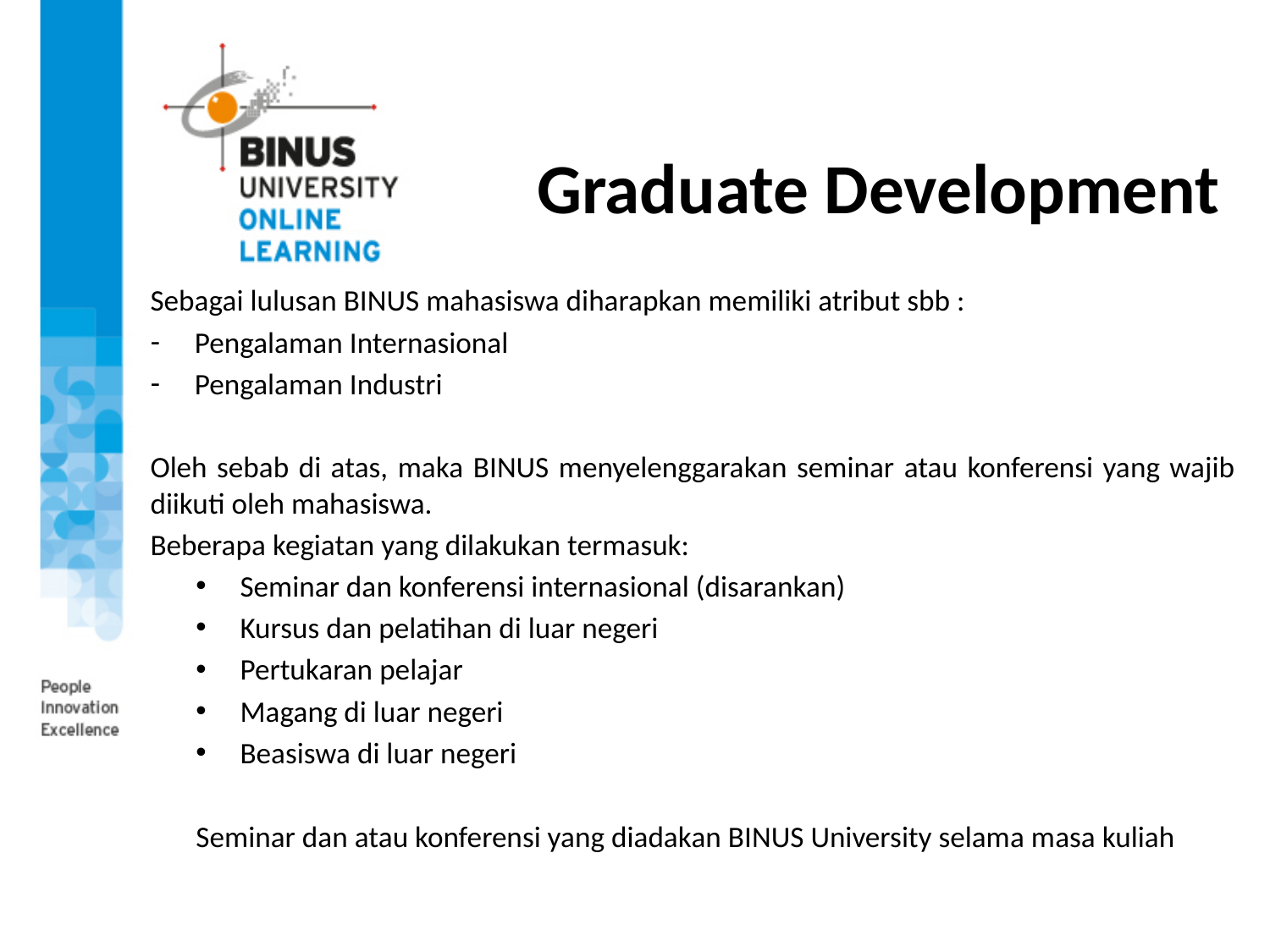

# Graduate Development
Sebagai lulusan BINUS mahasiswa diharapkan memiliki atribut sbb :
Pengalaman Internasional
Pengalaman Industri

Oleh sebab di atas, maka BINUS menyelenggarakan seminar atau konferensi yang wajib diikuti oleh mahasiswa.
Beberapa kegiatan yang dilakukan termasuk:
Seminar dan konferensi internasional (disarankan)
Kursus dan pelatihan di luar negeri
Pertukaran pelajar
Magang di luar negeri
Beasiswa di luar negeri

Seminar dan atau konferensi yang diadakan BINUS University selama masa kuliah